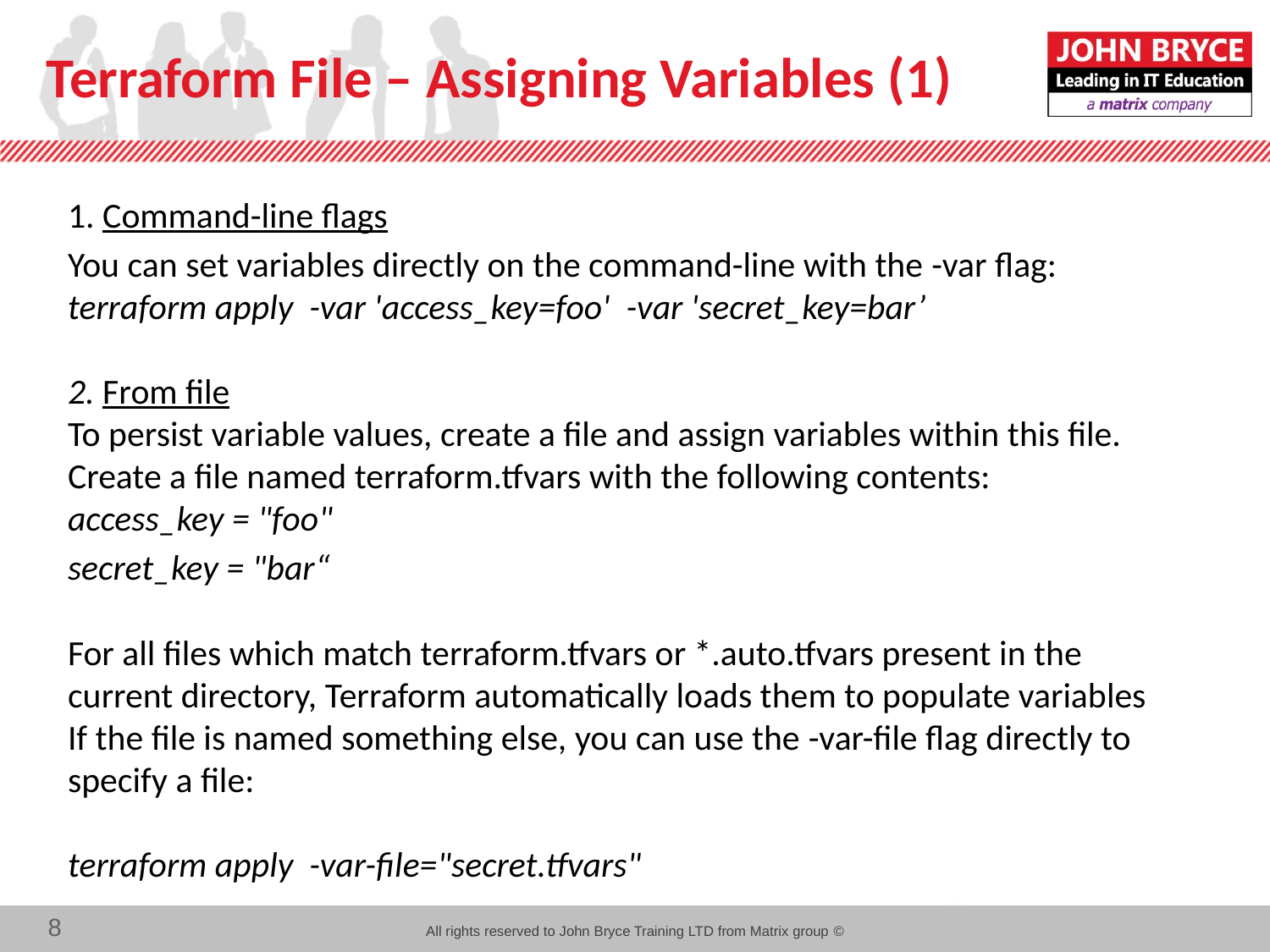

# Terraform File – Assigning Variables (1)
1. Command-line flags
You can set variables directly on the command-line with the -var flag:
terraform apply  -var 'access_key=foo'  -var 'secret_key=bar’
2. From file
To persist variable values, create a file and assign variables within this file. Create a file named terraform.tfvars with the following contents:
access_key = "foo"
secret_key = "bar“
For all files which match terraform.tfvars or *.auto.tfvars present in the current directory, Terraform automatically loads them to populate variables
If the file is named something else, you can use the -var-file flag directly to specify a file:
terraform apply  -var-file="secret.tfvars"